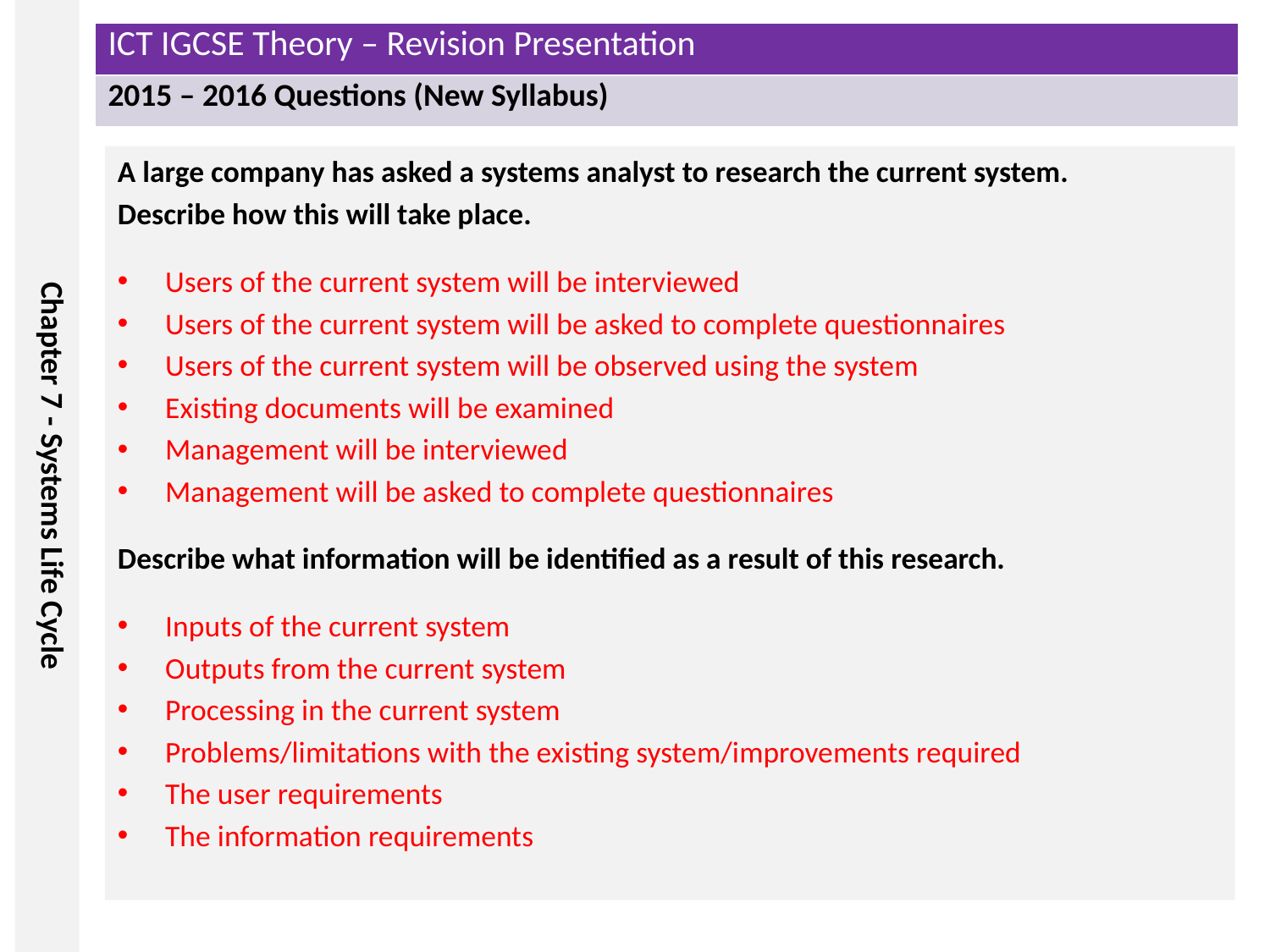

A large company has asked a systems analyst to research the current system.
Describe how this will take place.

Users of the current system will be interviewed
Users of the current system will be asked to complete questionnaires
Users of the current system will be observed using the system
Existing documents will be examined
Management will be interviewed
Management will be asked to complete questionnaires

Describe what information will be identified as a result of this research.

Inputs of the current system
Outputs from the current system
Processing in the current system
Problems/limitations with the existing system/improvements required
The user requirements
The information requirements